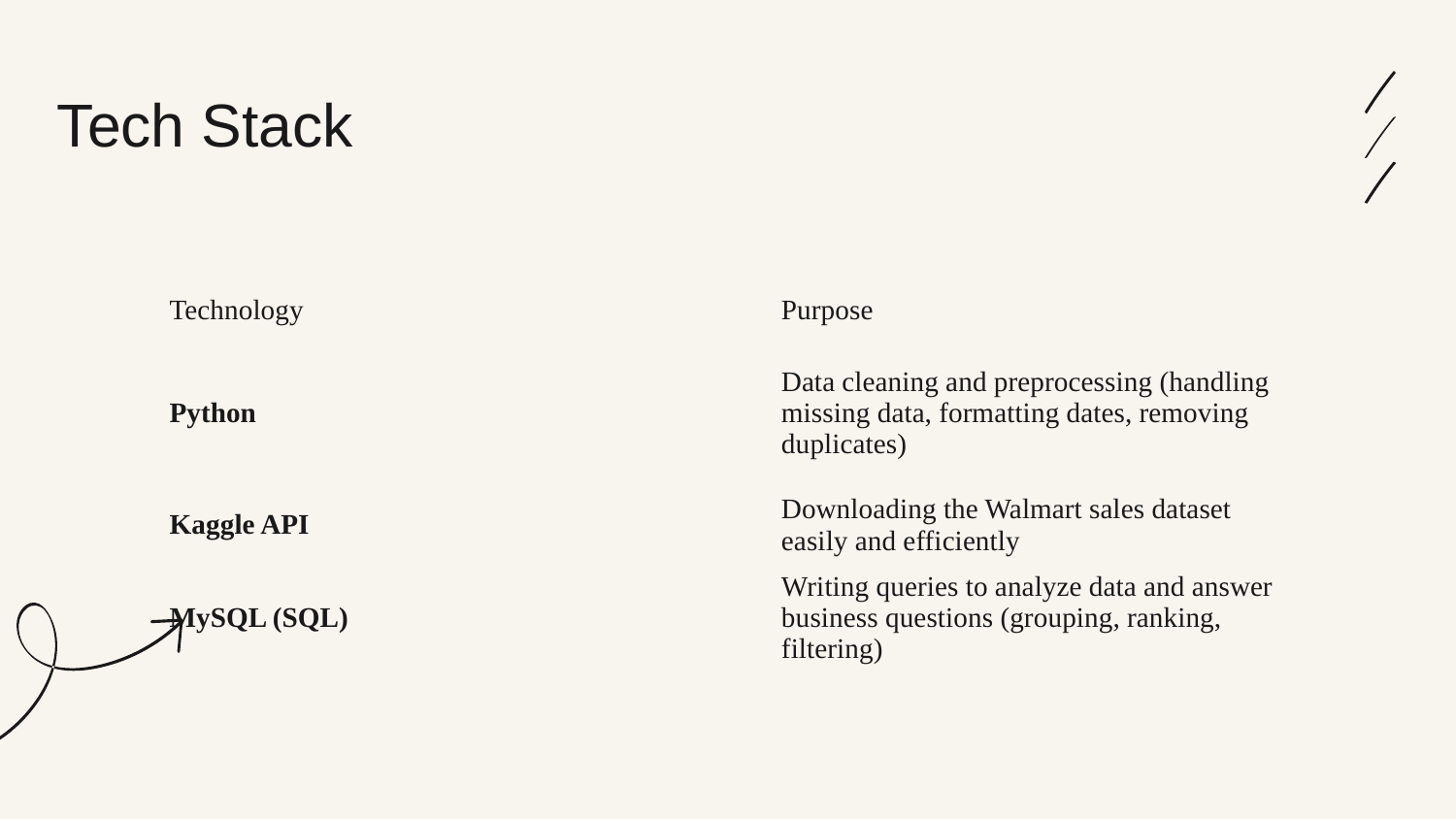

# Tech Stack
| Technology | Purpose |
| --- | --- |
| Python | Data cleaning and preprocessing (handling missing data, formatting dates, removing duplicates) |
| Kaggle API | Downloading the Walmart sales dataset easily and efficiently |
| MySQL (SQL) | Writing queries to analyze data and answer business questions (grouping, ranking, filtering) |